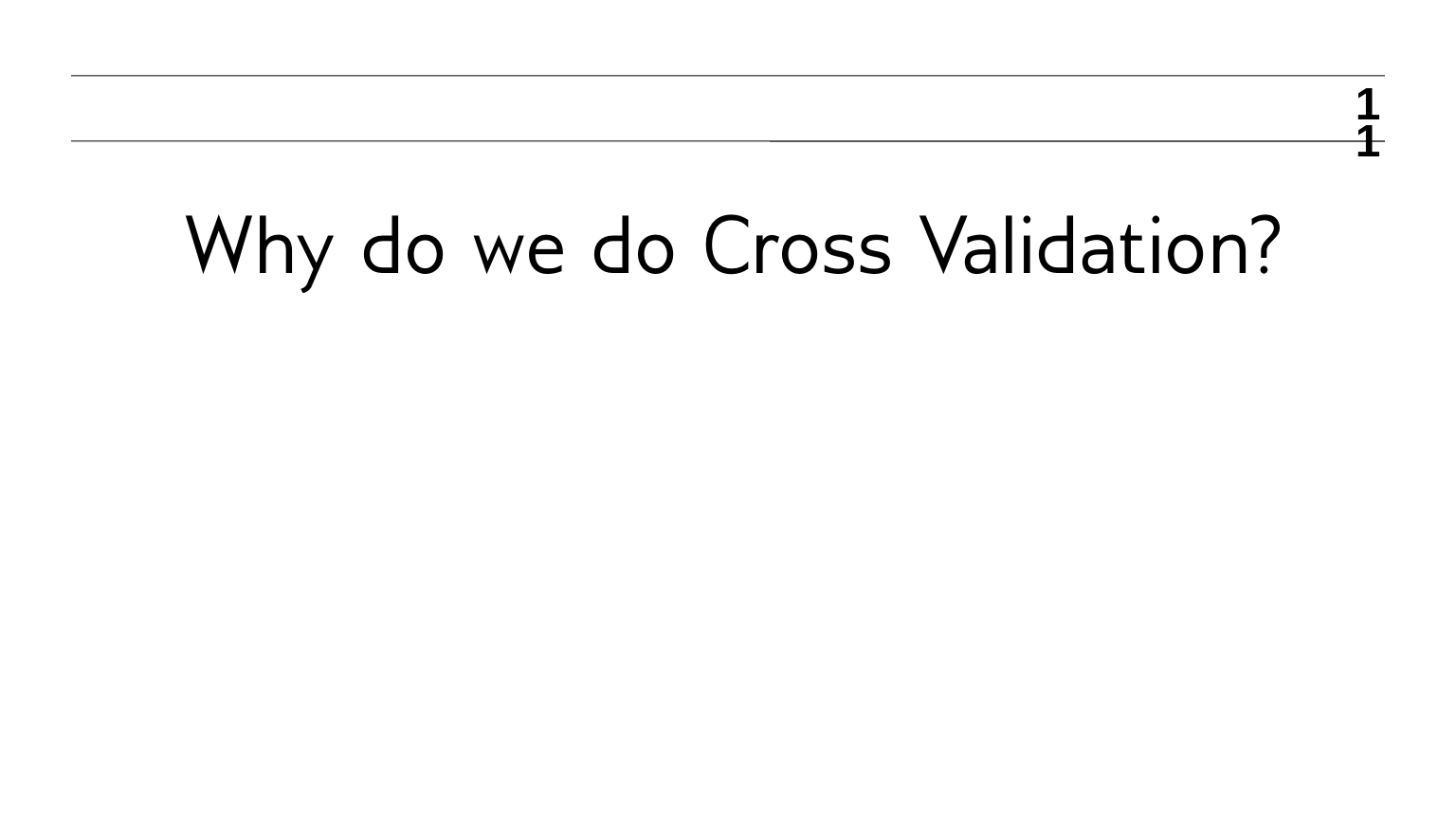

11

Why do we do Cross Validation?